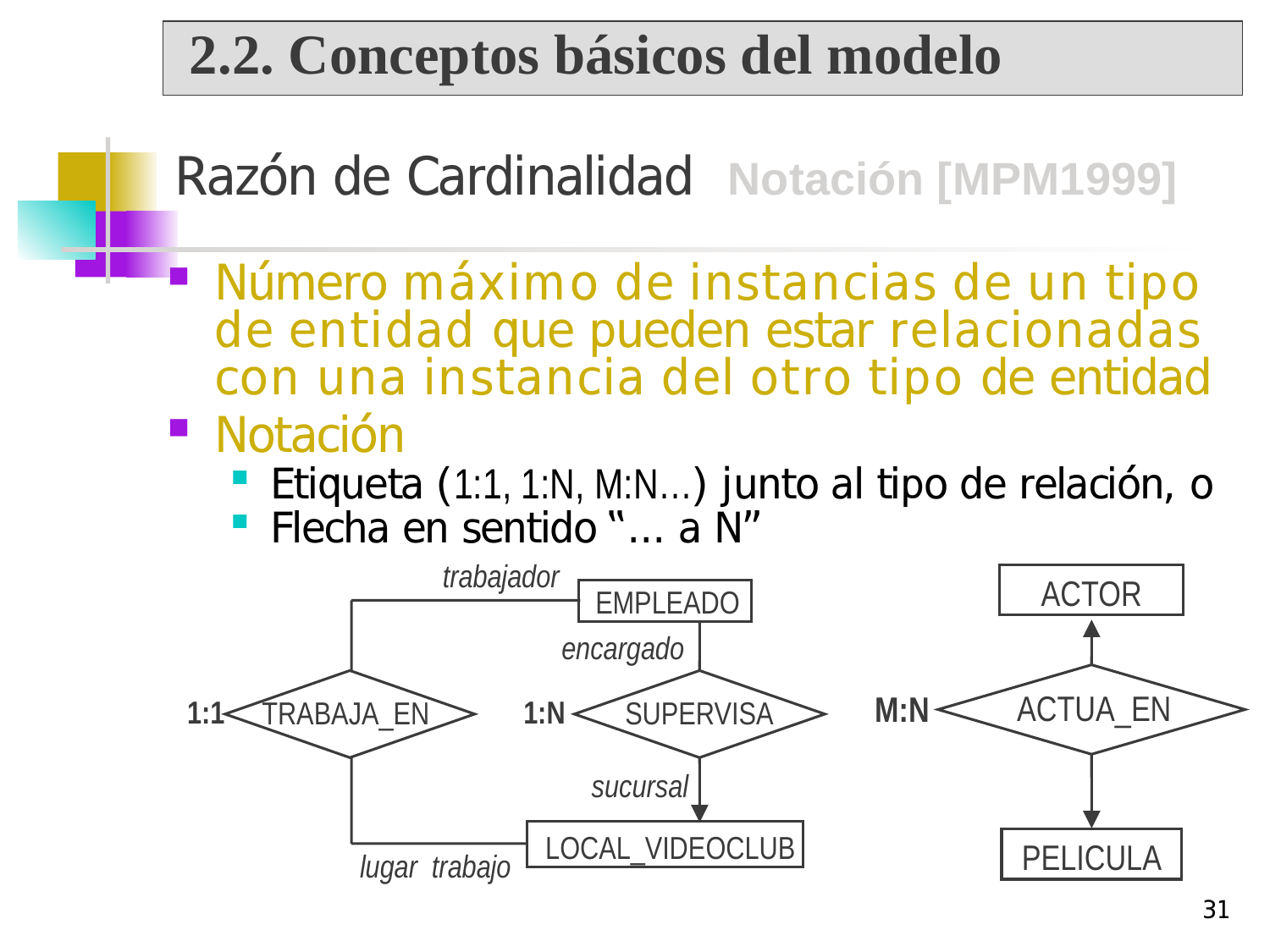

2.2. Conceptos básicos del modelo
# Razón de Cardinalidad  Notación [MPM1999]
Número máximo de instancias de un tipo de entidad que pueden estar relacionadas con una instancia del otro tipo de entidad
Notación
Etiqueta (1:1, 1:N, M:N…) junto al tipo de relación, o
Flecha en sentido “... a N”
trabajador
EMPLEADO

encargado

1:1
1:N
TRABAJA_EN
SUPERVISA

sucursal
LOCAL_VIDEOCLUB
lugar  trabajo

ACTOR

M:N
ACTUA_EN

PELICULA
31